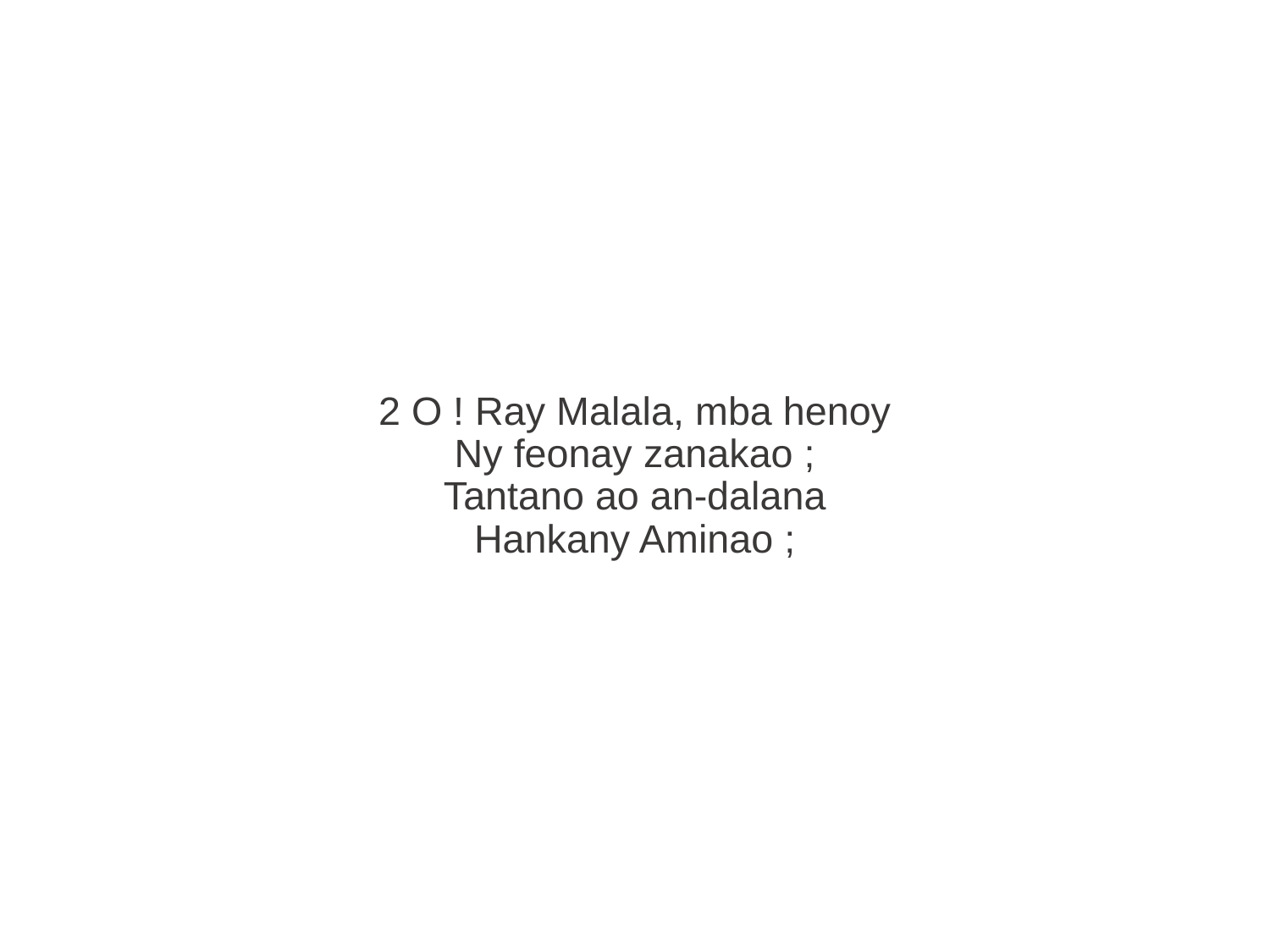

2 O ! Ray Malala, mba henoy
Ny feonay zanakao ;
Tantano ao an-dalana
Hankany Aminao ;